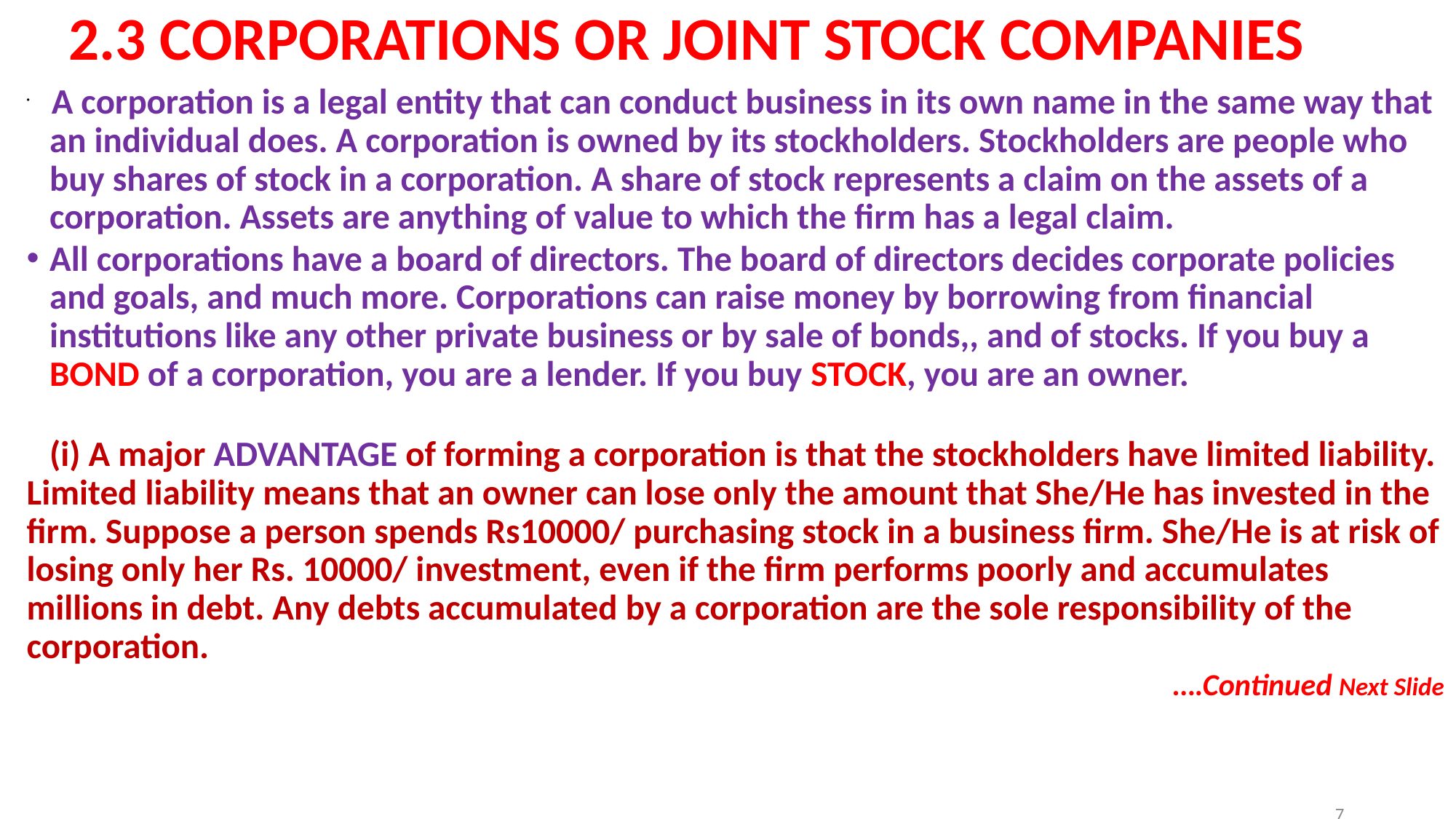

# 2.3 CORPORATIONS OR JOINT STOCK COMPANIES
 A corporation is a legal entity that can conduct business in its own name in the same way that an individual does. A corporation is owned by its stockholders. Stockholders are people who buy shares of stock in a corporation. A share of stock represents a claim on the assets of a corporation. Assets are anything of value to which the firm has a legal claim.
All corporations have a board of directors. The board of directors decides corporate policies and goals, and much more. Corporations can raise money by borrowing from financial institutions like any other private business or by sale of bonds,, and of stocks. If you buy a BOND of a corporation, you are a lender. If you buy STOCK, you are an owner.
	(i) A major ADVANTAGE of forming a corporation is that the stockholders have limited liability. Limited liability means that an owner can lose only the amount that She/He has invested in the firm. Suppose a person spends Rs10000/ purchasing stock in a business firm. She/He is at risk of losing only her Rs. 10000/ investment, even if the firm performs poorly and accumulates millions in debt. Any debts accumulated by a corporation are the sole responsibility of the corporation.
….Continued Next Slide

7